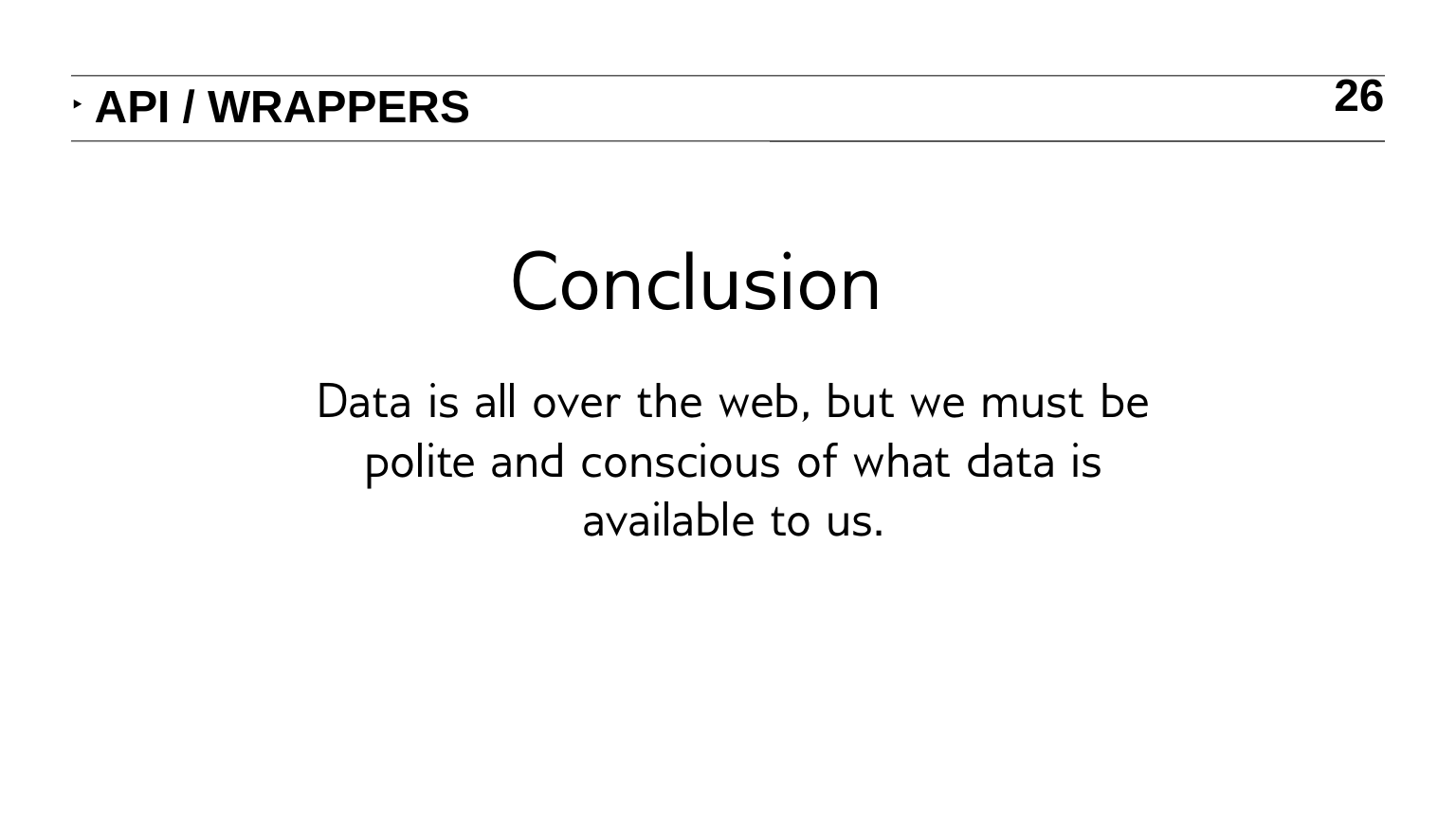

26
API / Wrappers
Conclusion
Data is all over the web, but we must be polite and conscious of what data is available to us.